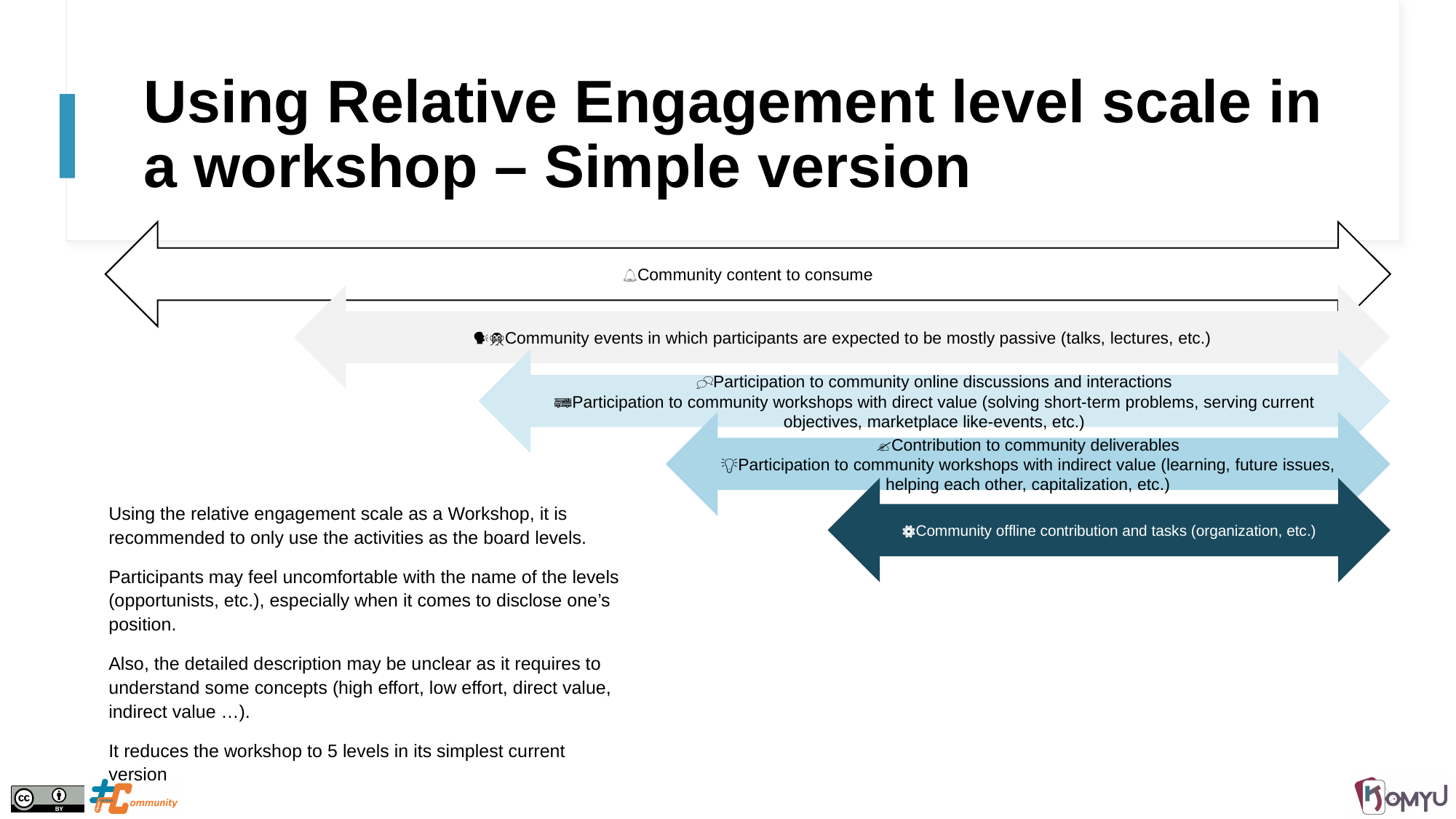

# Using Relative Engagement level scale in a workshop – Simple version
🔔Community content to consume
🗣️🙊Community events in which participants are expected to be mostly passive (talks, lectures, etc.)
🗪Participation to community online discussions and interactions
🚒Participation to community workshops with direct value (solving short-term problems, serving current objectives, marketplace like-events, etc.)
✍️Contribution to community deliverables
💡Participation to community workshops with indirect value (learning, future issues, helping each other, capitalization, etc.)
⚙️Community offline contribution and tasks (organization, etc.)
Using the relative engagement scale as a Workshop, it is recommended to only use the activities as the board levels.
Participants may feel uncomfortable with the name of the levels (opportunists, etc.), especially when it comes to disclose one’s position.
Also, the detailed description may be unclear as it requires to understand some concepts (high effort, low effort, direct value, indirect value …).
It reduces the workshop to 5 levels in its simplest current version